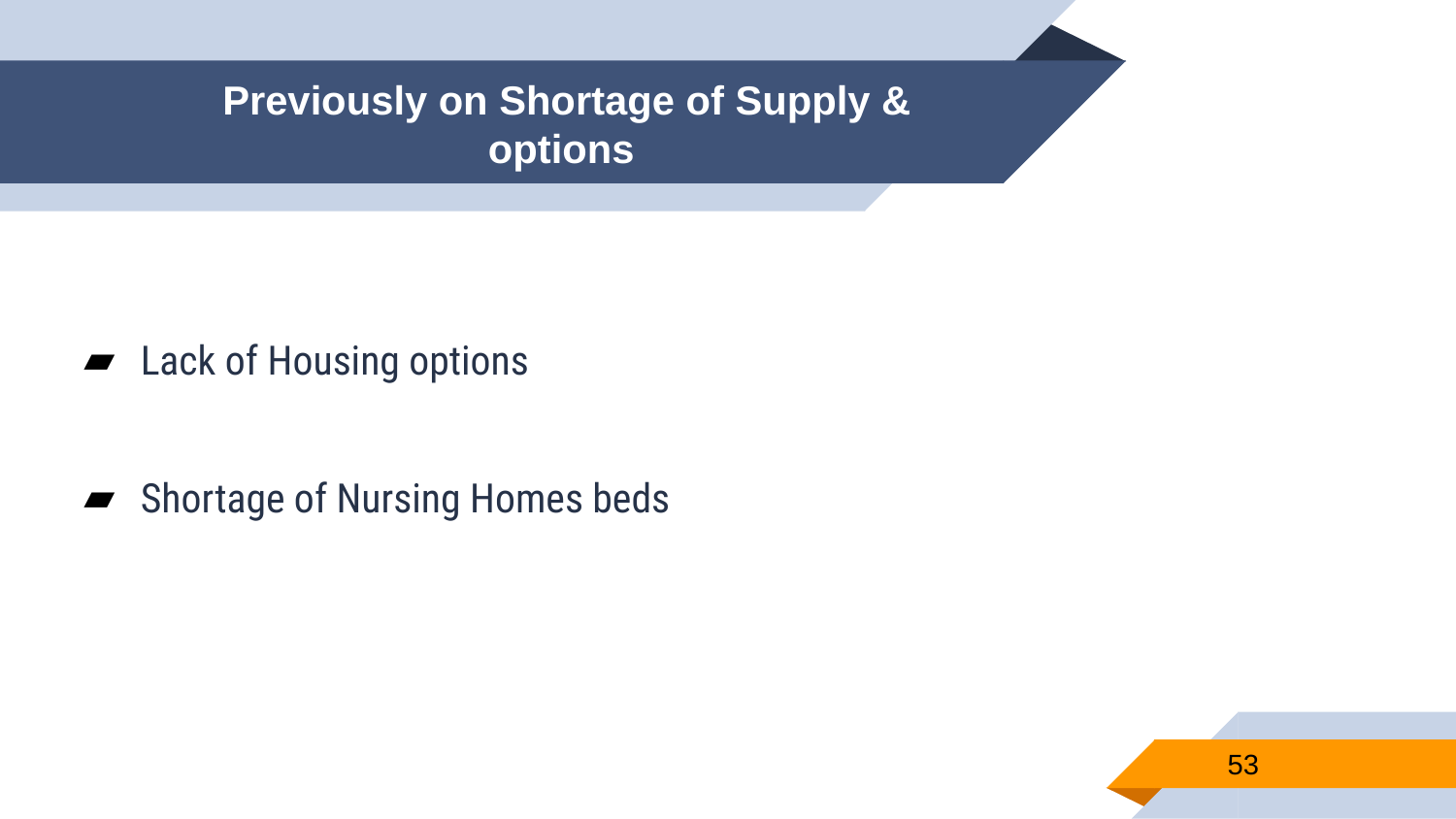

# Previously on Shortage of Supply & options
Lack of Housing options

Shortage of Nursing Homes beds

53